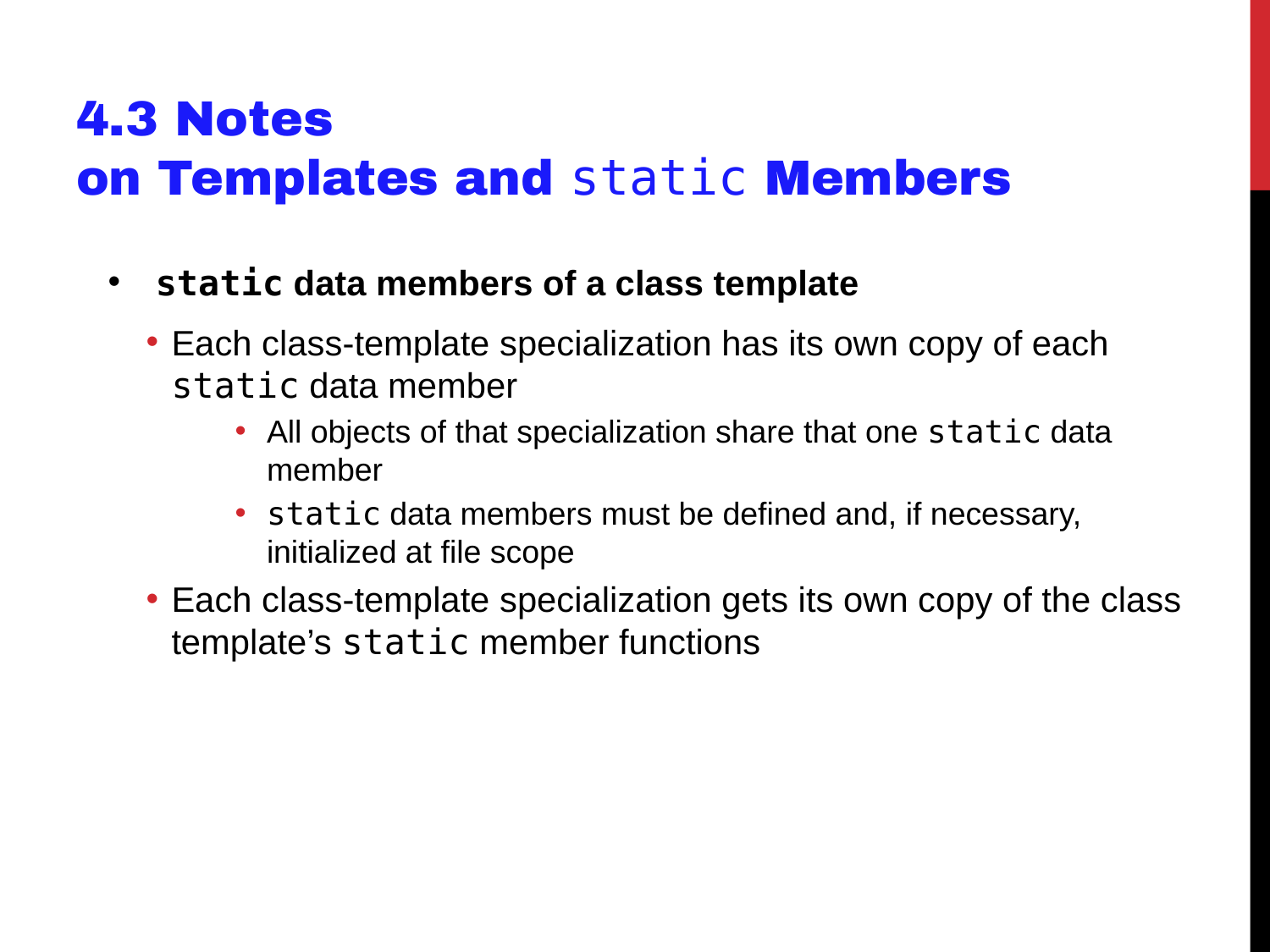

# 4.3 Notes on Templates and static Members
static data members of a class template
Each class-template specialization has its own copy of each static data member
All objects of that specialization share that one static data member
static data members must be defined and, if necessary, initialized at file scope
Each class-template specialization gets its own copy of the class template’s static member functions